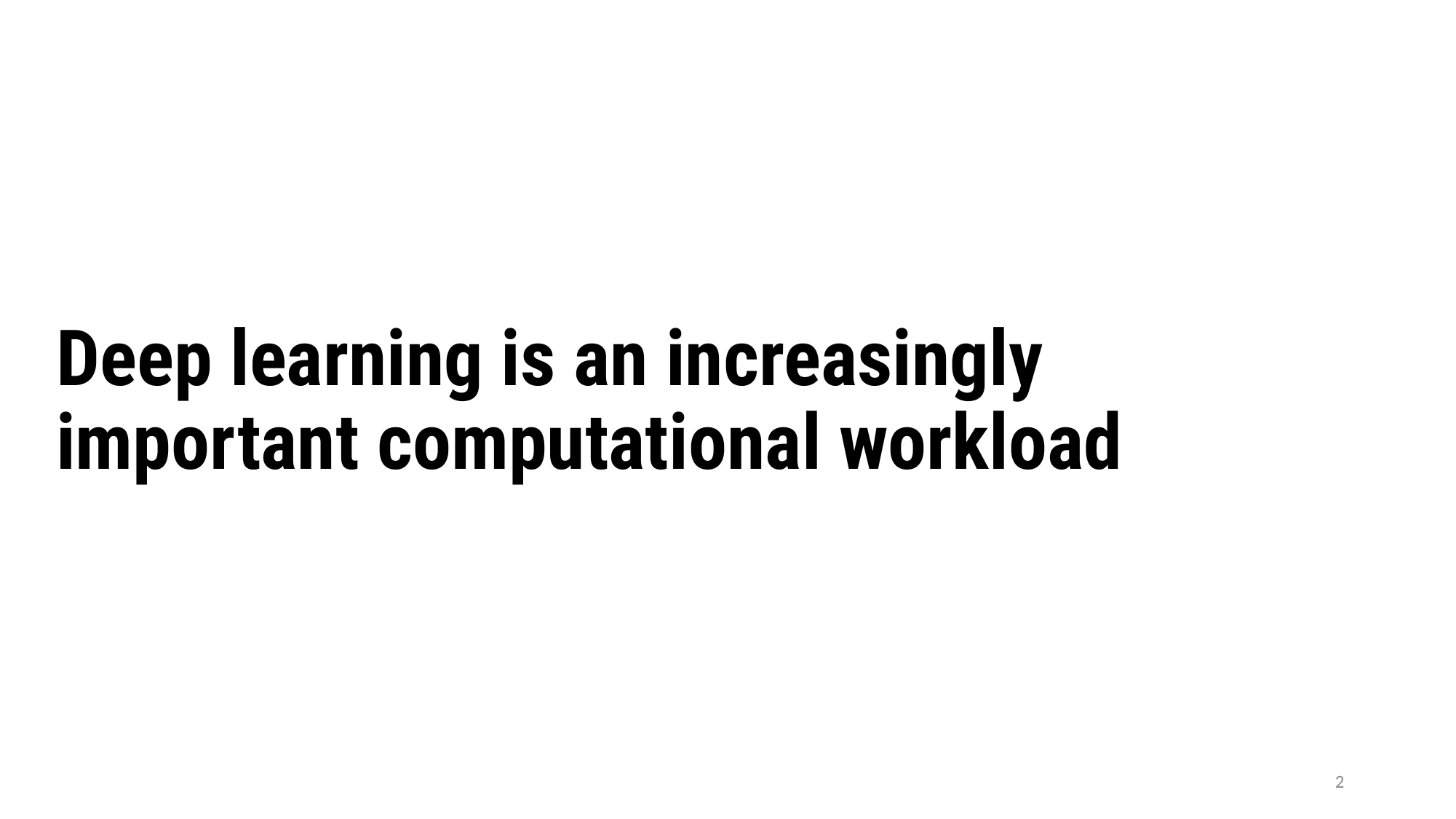

Deep learning is an increasingly important computational workload
2